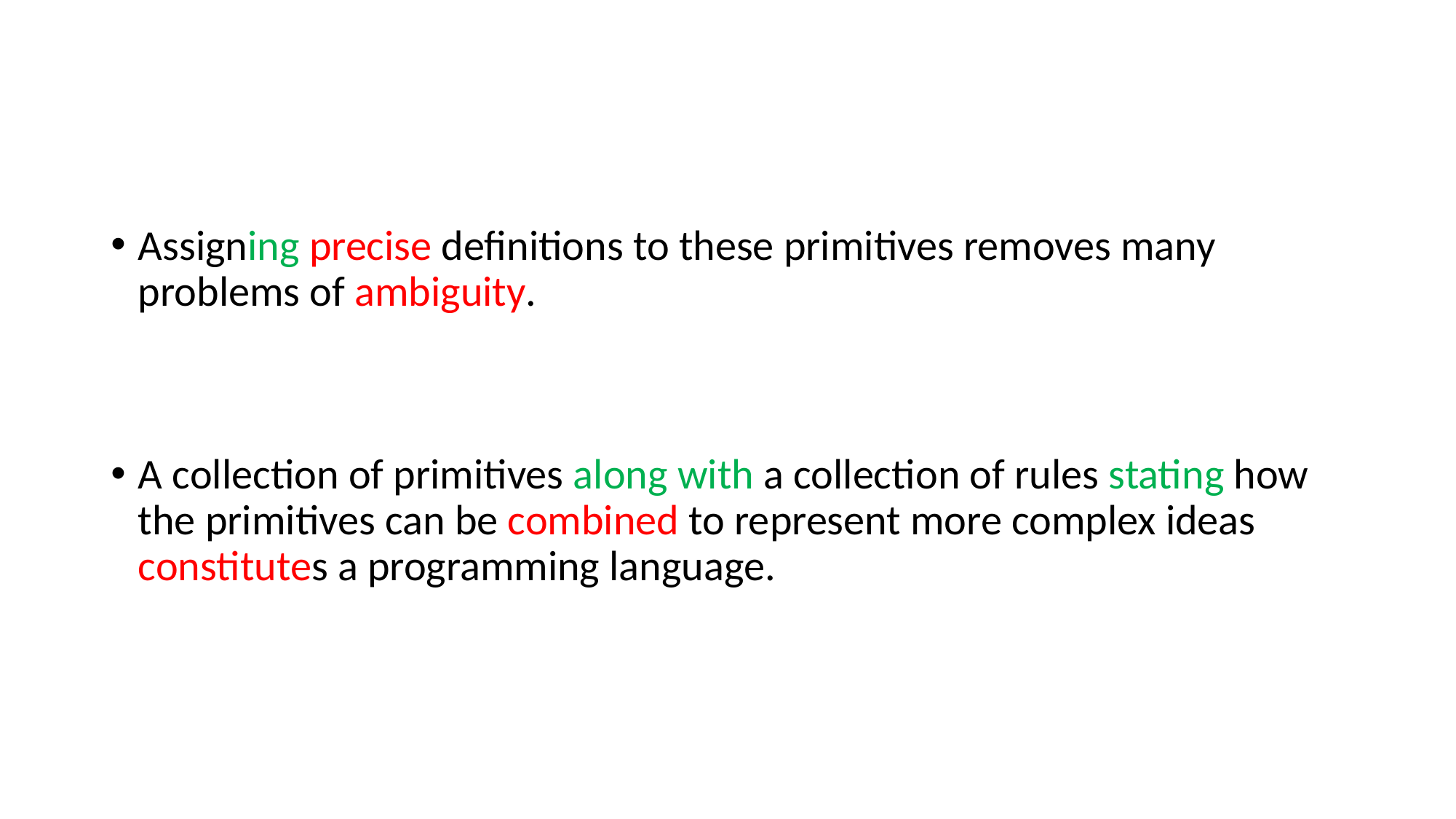

#
Assigning precise definitions to these primitives removes many problems of ambiguity.

A collection of primitives along with a collection of rules stating how the primitives can be combined to represent more complex ideas constitutes a programming language.